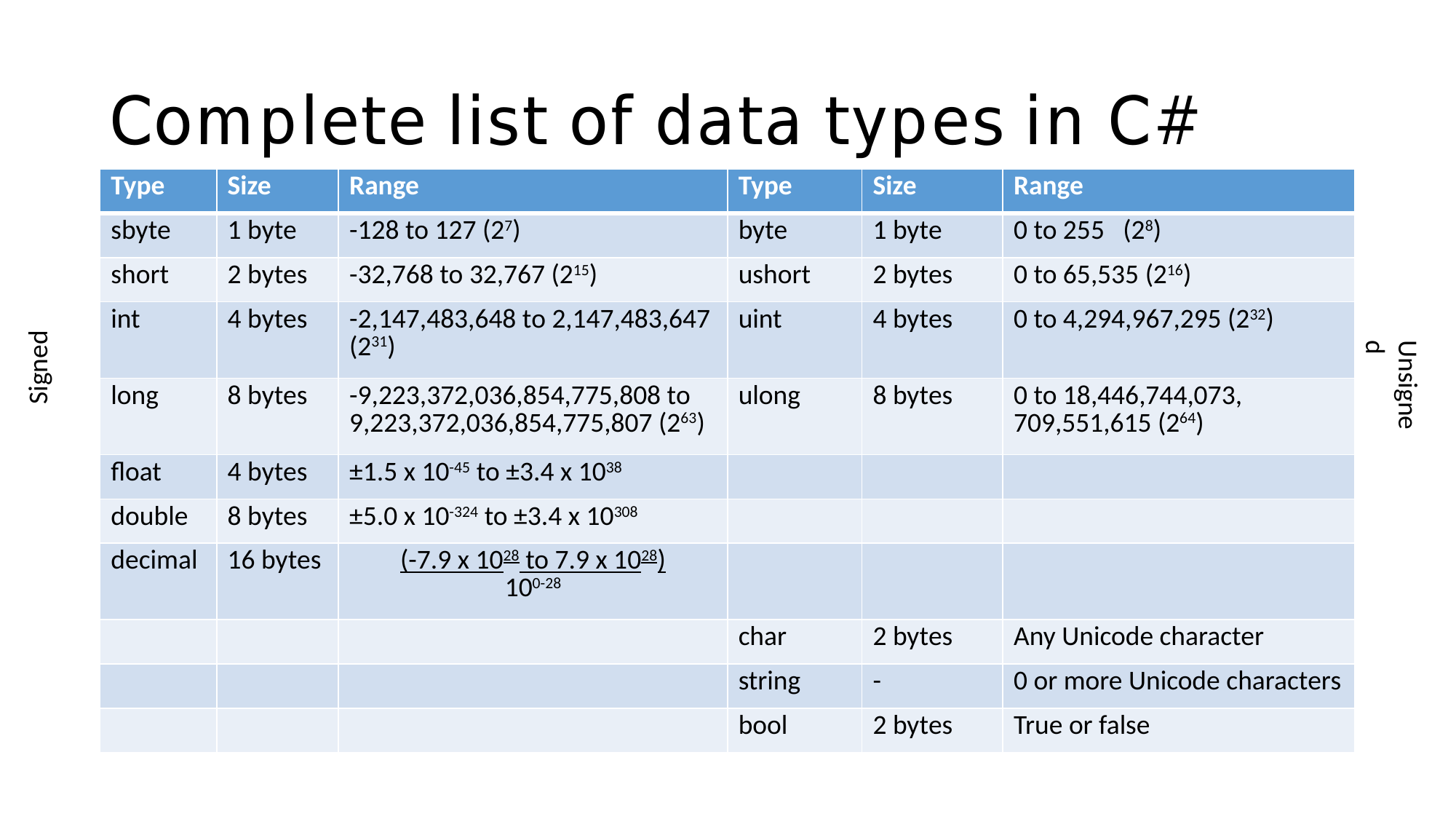

# Complete list of data types in C#
| Type | Size | Range | Type | Size | Range |
| --- | --- | --- | --- | --- | --- |
| sbyte | 1 byte | -128 to 127 (27) | byte | 1 byte | 0 to 255 (28) |
| short | 2 bytes | -32,768 to 32,767 (215) | ushort | 2 bytes | 0 to 65,535 (216) |
| int | 4 bytes | -2,147,483,648 to 2,147,483,647 (231) | uint | 4 bytes | 0 to 4,294,967,295 (232) |
| long | 8 bytes | -9,223,372,036,854,775,808 to 9,223,372,036,854,775,807 (263) | ulong | 8 bytes | 0 to 18,446,744,073, 709,551,615 (264) |
| float | 4 bytes | ±1.5 x 10-45 to ±3.4 x 1038 |  |  |  |
| double | 8 bytes | ±5.0 x 10-324 to ±3.4 x 10308 |  |  |  |
| decimal | 16 bytes | (-7.9 x 1028 to 7.9 x 1028) 100-28 |  |  |  |
|  |  |  | char | 2 bytes | Any Unicode character |
|  |  |  | string | - | 0 or more Unicode characters |
|  |  |  | bool | 2 bytes | True or false |
Signed
Unsigned